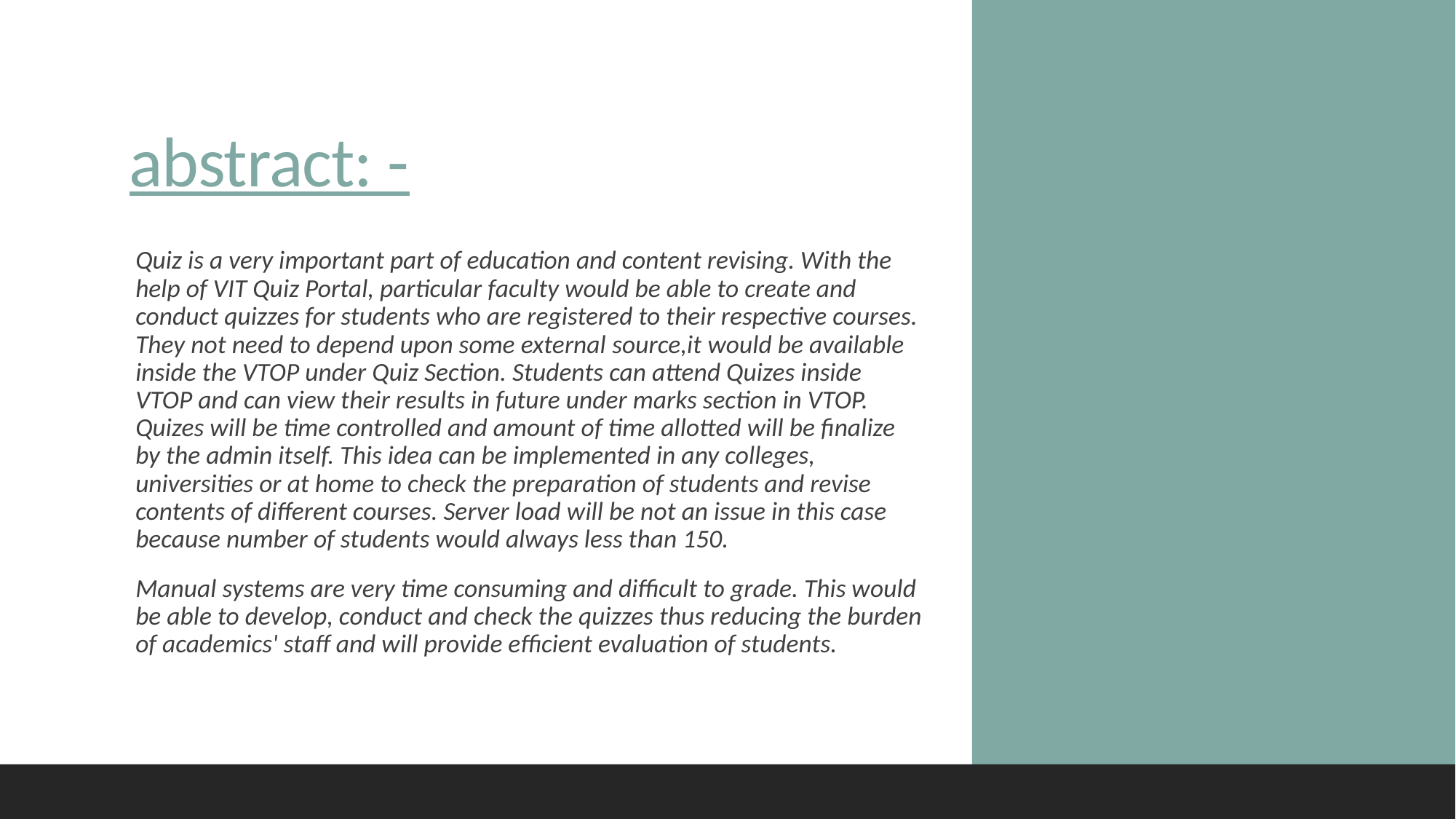

# abstract: -
Quiz is a very important part of education and content revising. With the help of VIT Quiz Portal, particular faculty would be able to create and conduct quizzes for students who are registered to their respective courses. They not need to depend upon some external source,it would be available inside the VTOP under Quiz Section. Students can attend Quizes inside VTOP and can view their results in future under marks section in VTOP. Quizes will be time controlled and amount of time allotted will be finalize by the admin itself. This idea can be implemented in any colleges, universities or at home to check the preparation of students and revise contents of different courses. Server load will be not an issue in this case because number of students would always less than 150.
Manual systems are very time consuming and difficult to grade. This would be able to develop, conduct and check the quizzes thus reducing the burden of academics' staff and will provide efficient evaluation of students.